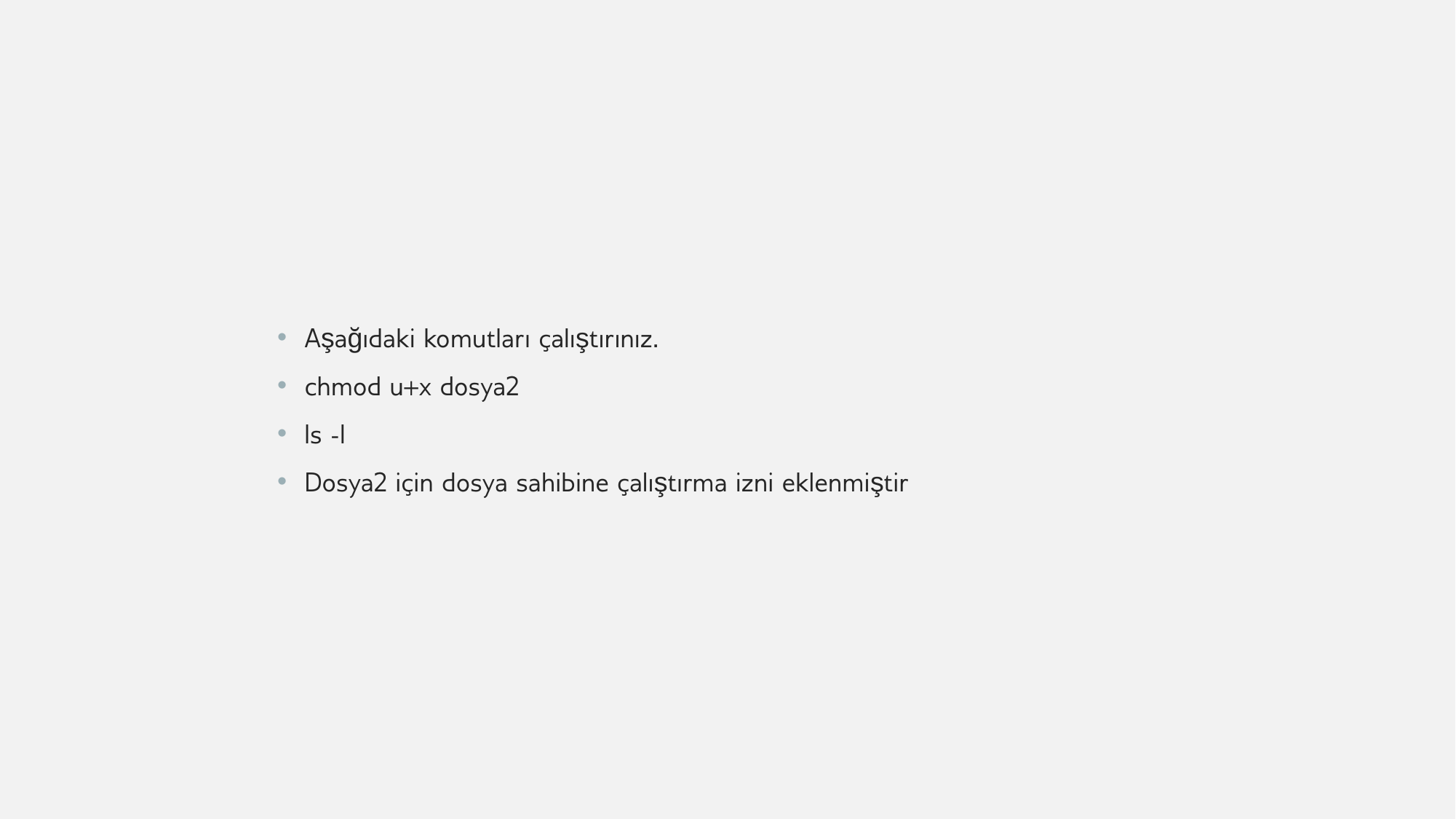

#
Aşağıdaki komutları çalıştırınız.
chmod u+x dosya2
ls -l
Dosya2 için dosya sahibine çalıştırma izni eklenmiştir